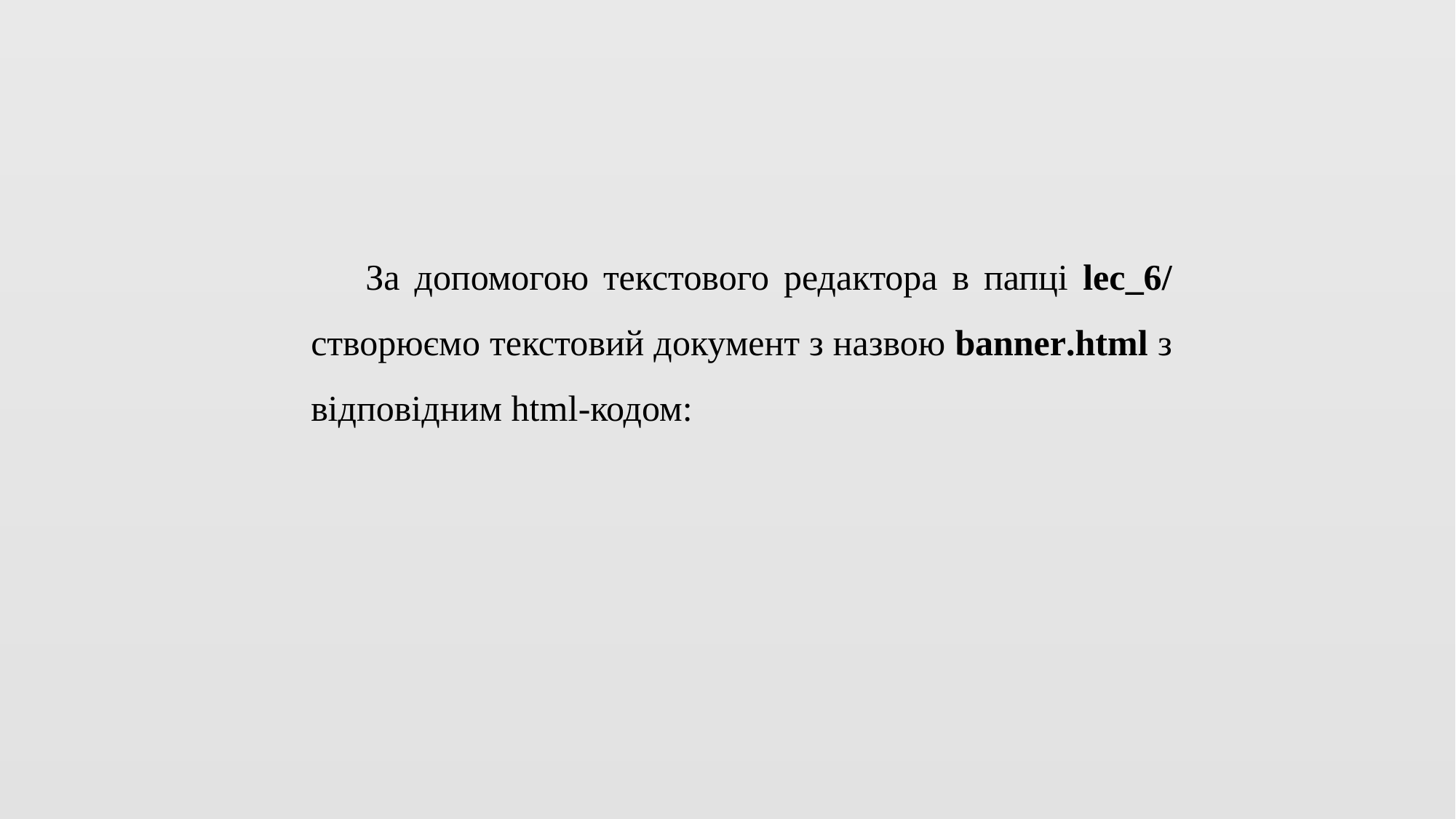

За допомогою текстового редактора в папці lec_6/ створюємо текстовий документ з назвою banner.html з відповідним html-кодом: